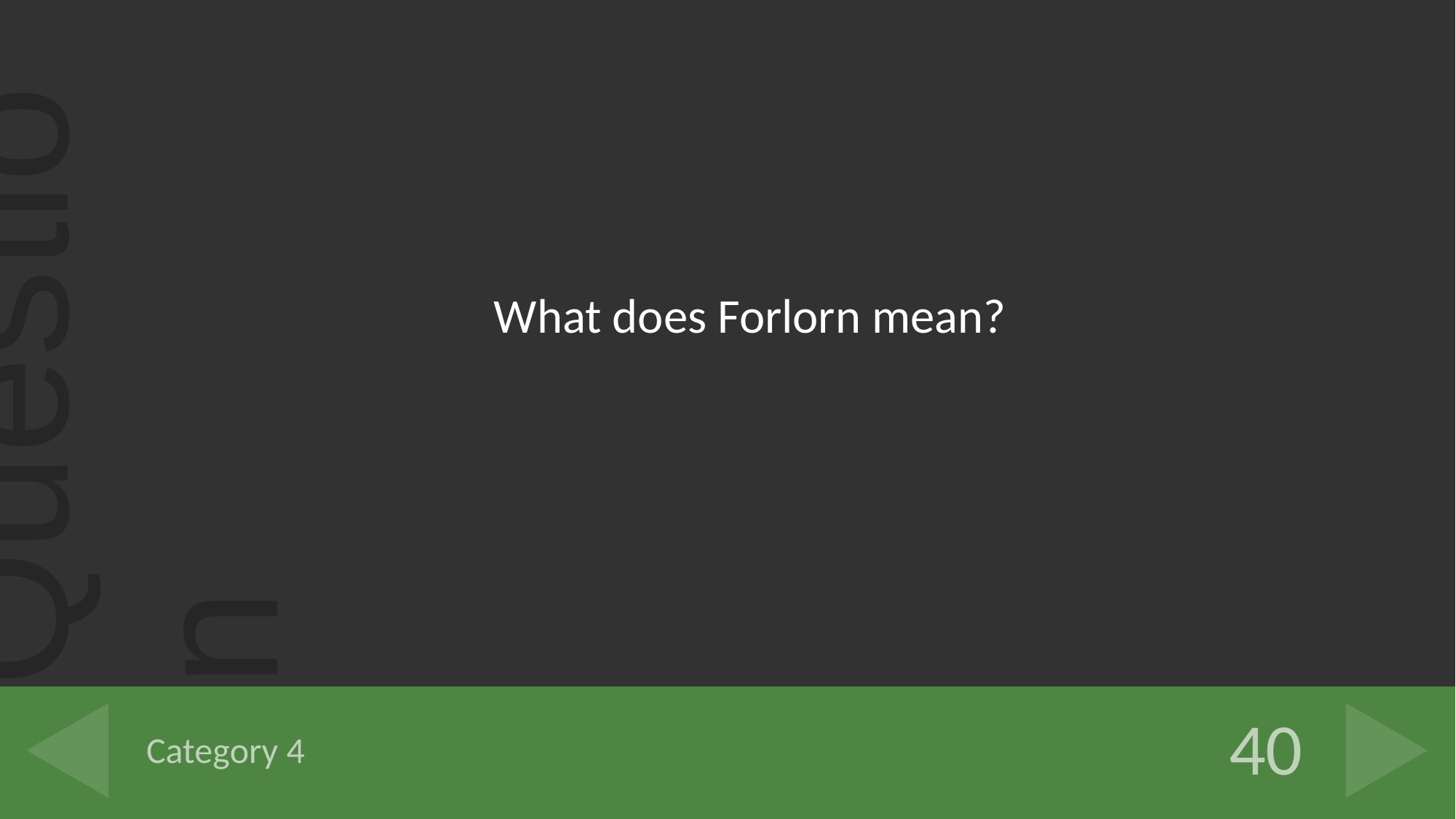

What does Forlorn mean?

# Category 4
40